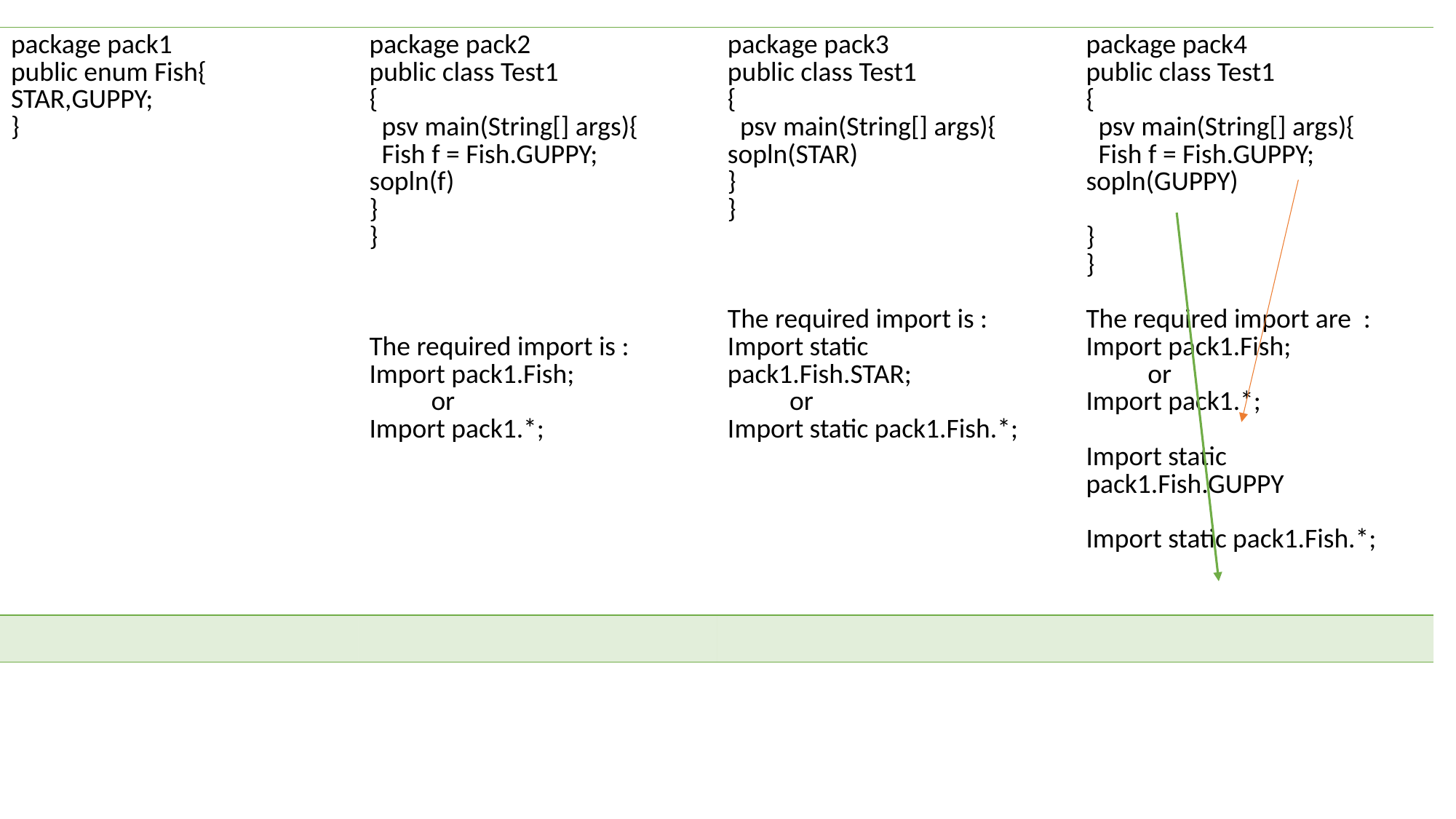

| package pack1 public enum Fish{ STAR,GUPPY; } | package pack2 public class Test1 { psv main(String[] args){ Fish f = Fish.GUPPY; sopln(f) } } The required import is : Import pack1.Fish; or Import pack1.\*; | package pack3 public class Test1 { psv main(String[] args){ sopln(STAR) } } The required import is : Import static pack1.Fish.STAR; or Import static pack1.Fish.\*; | package pack4 public class Test1 { psv main(String[] args){ Fish f = Fish.GUPPY; sopln(GUPPY) } } The required import are : Import pack1.Fish; or Import pack1.\*; Import static pack1.Fish.GUPPY Import static pack1.Fish.\*; |
| --- | --- | --- | --- |
|  |  |  |  |